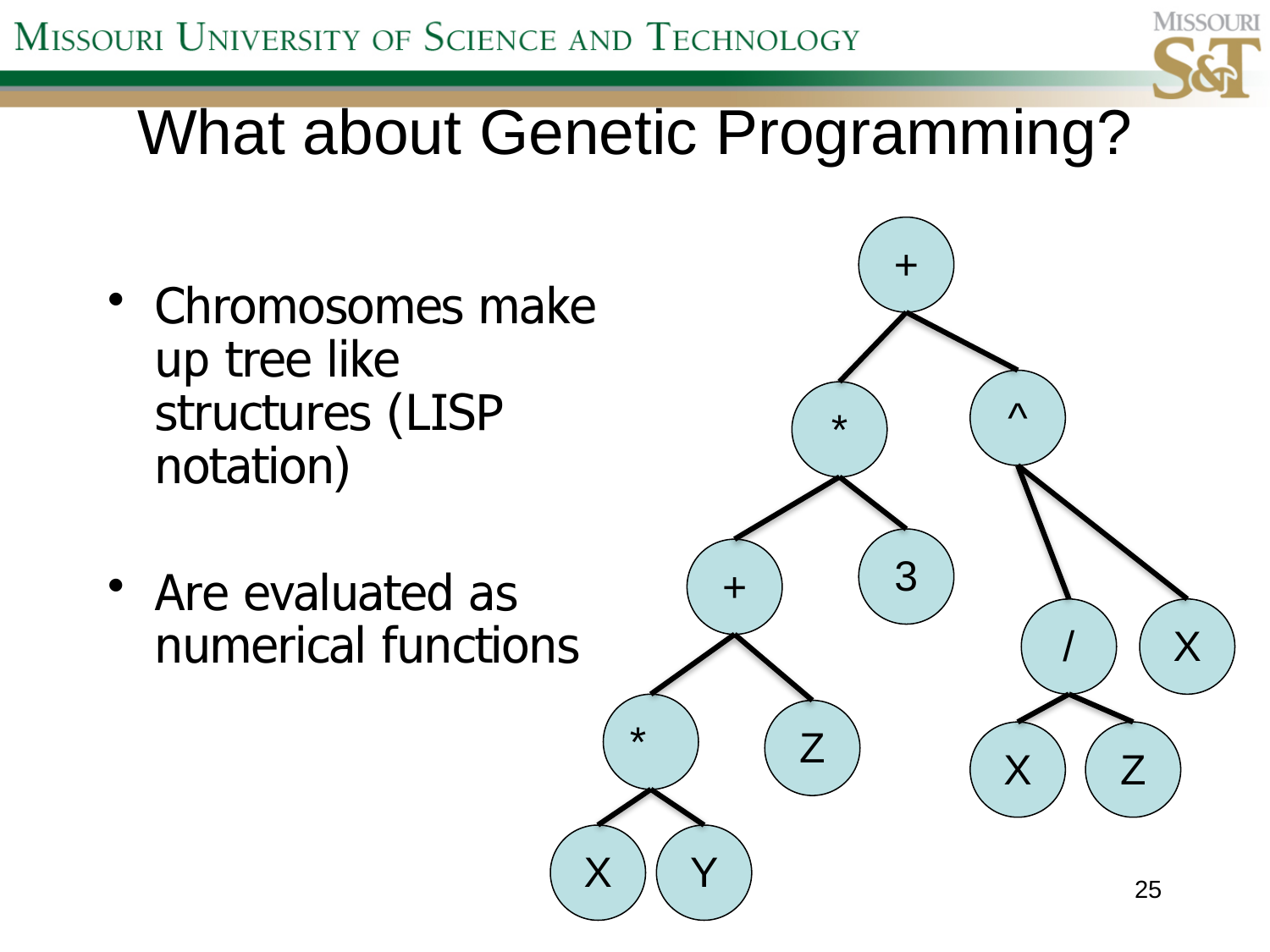

# What about Genetic Programming?

+
Chromosomes make up tree like structures (LISP notation)

Are evaluated as numerical functions

^
*
3
+
/
X
*
Z
X
Z
X
Y
25